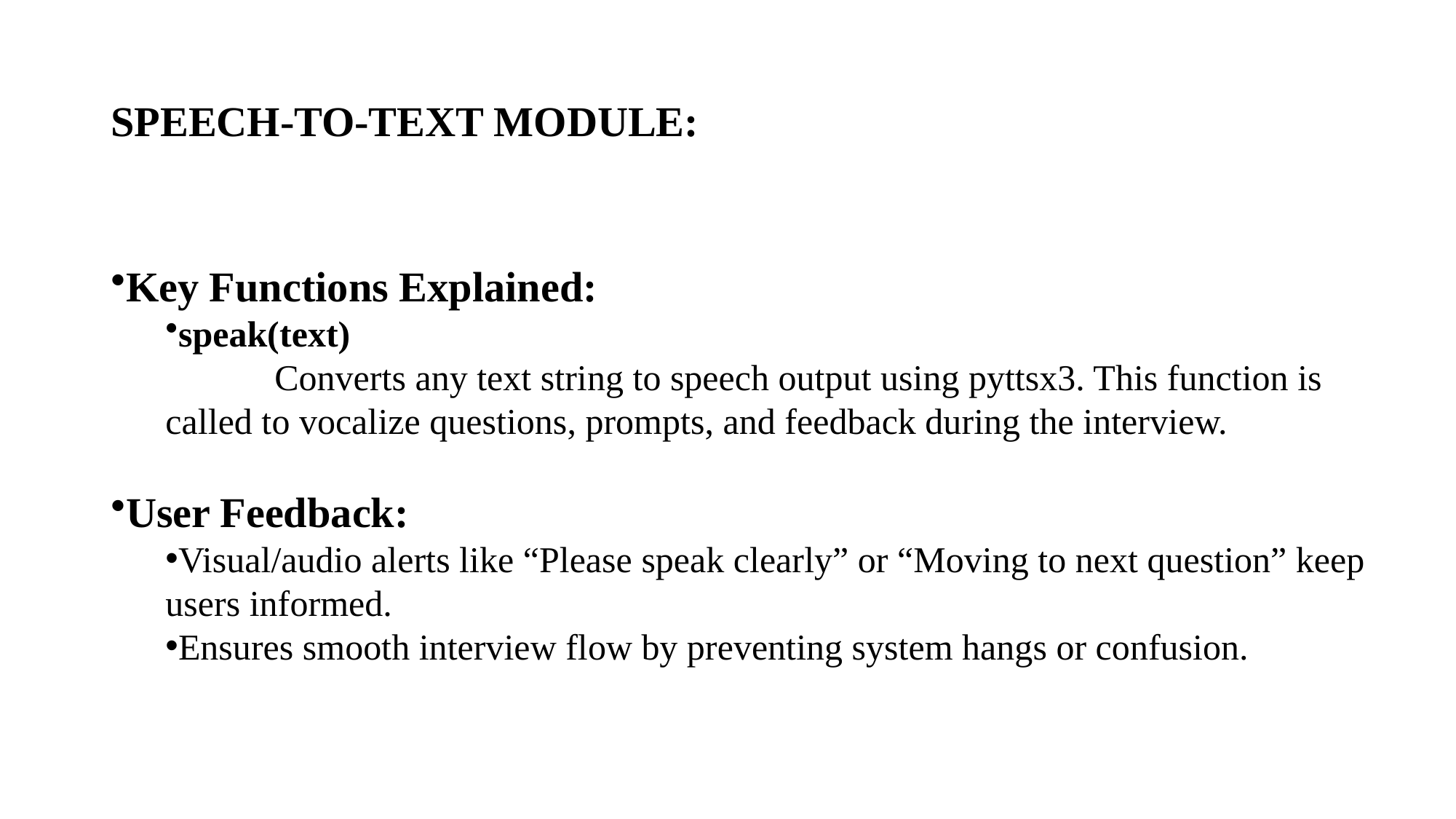

# SPEECH-TO-TEXT MODULE:
Key Functions Explained:
speak(text)
	Converts any text string to speech output using pyttsx3. This function is called to vocalize questions, prompts, and feedback during the interview.

User Feedback:
Visual/audio alerts like “Please speak clearly” or “Moving to next question” keep users informed.
Ensures smooth interview flow by preventing system hangs or confusion.

16